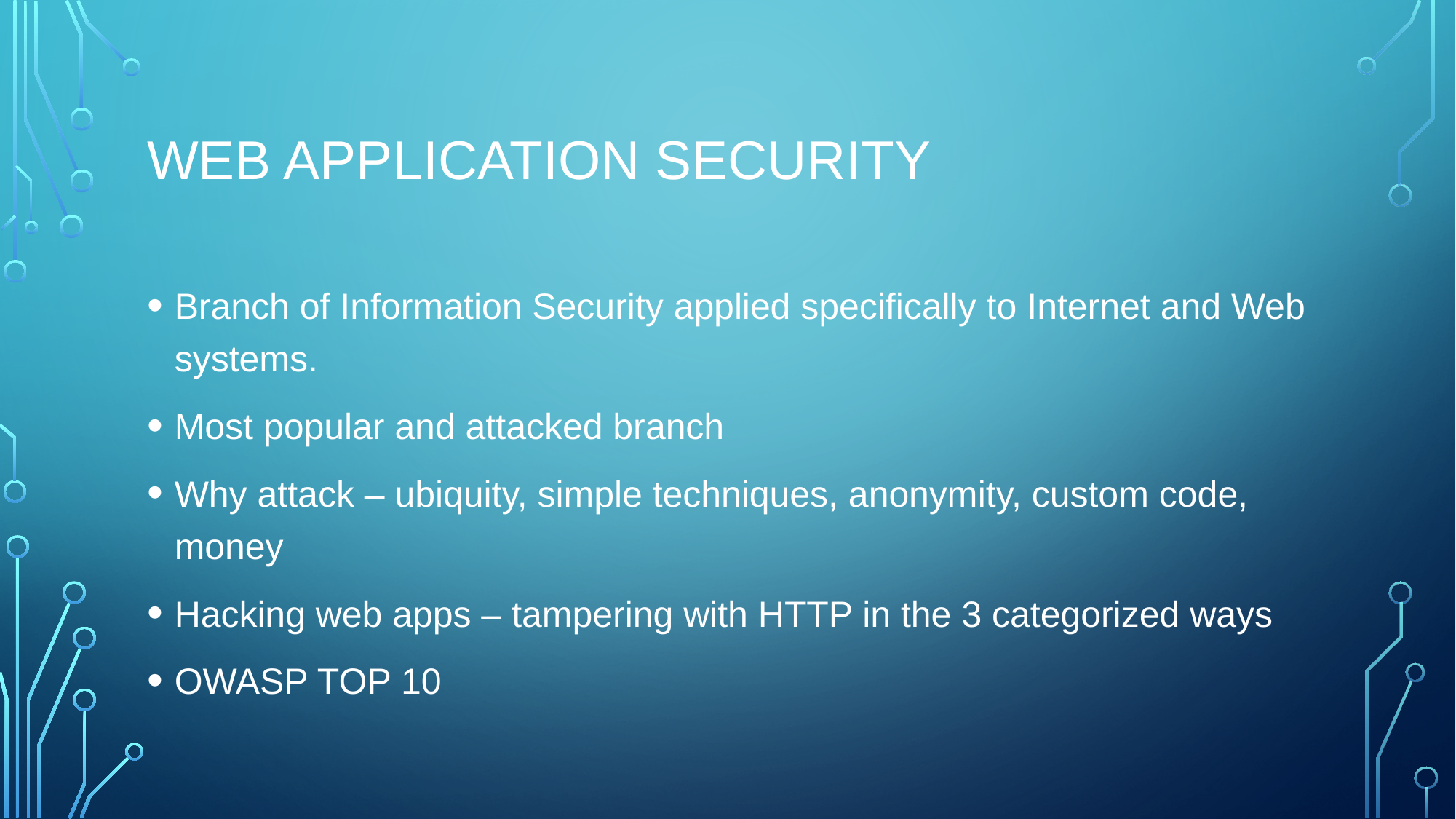

# Web application security
Branch of Information Security applied specifically to Internet and Web systems.
Most popular and attacked branch
Why attack – ubiquity, simple techniques, anonymity, custom code, money
Hacking web apps – tampering with HTTP in the 3 categorized ways
OWASP TOP 10